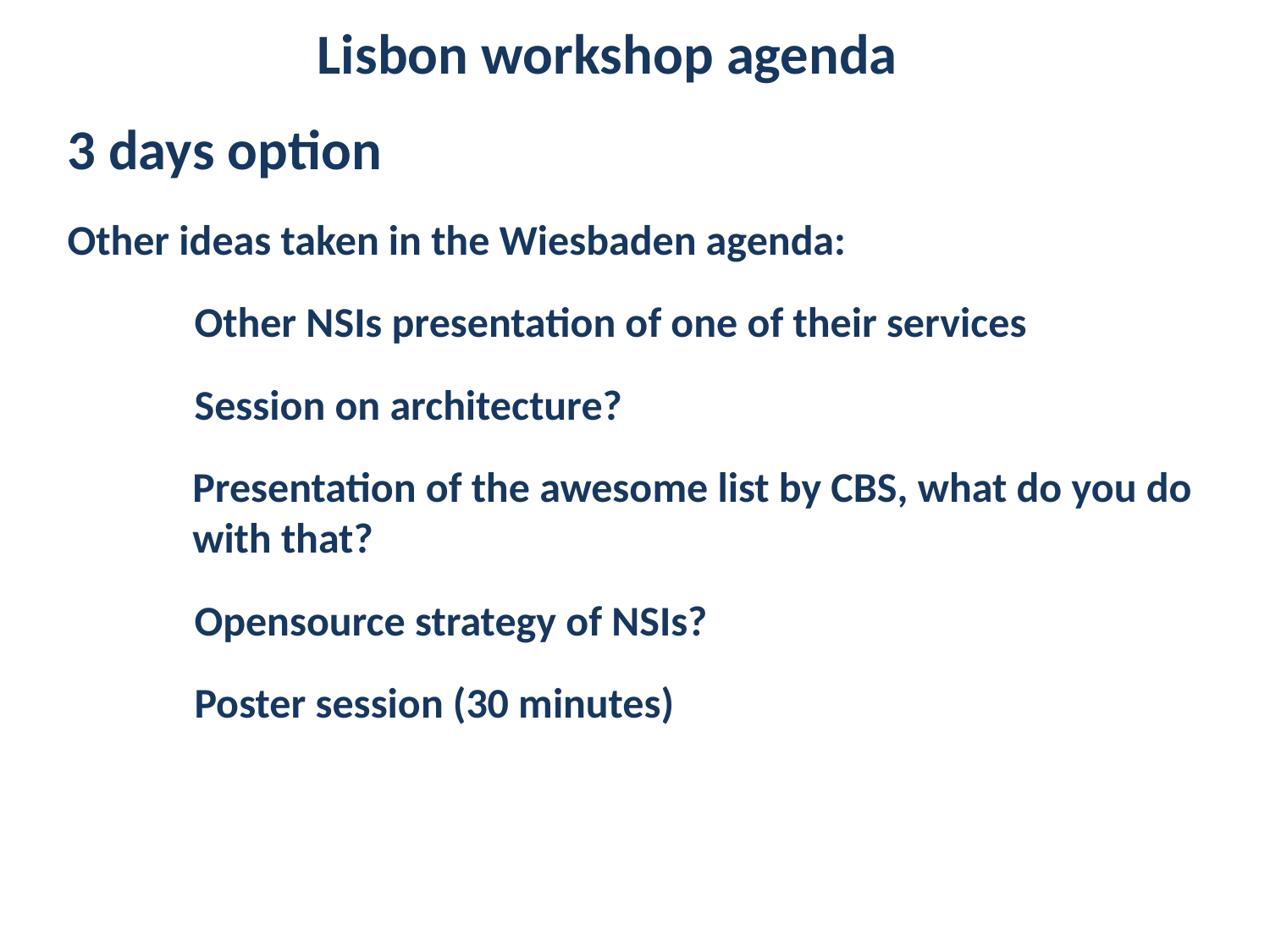

Lisbon workshop agenda
3 days option
Other ideas taken in the Wiesbaden agenda:
	Other NSIs presentation of one of their services
	Session on architecture?
	Presentation of the awesome list by CBS, what do you do with that?
	Opensource strategy of NSIs?
	Poster session (30 minutes)